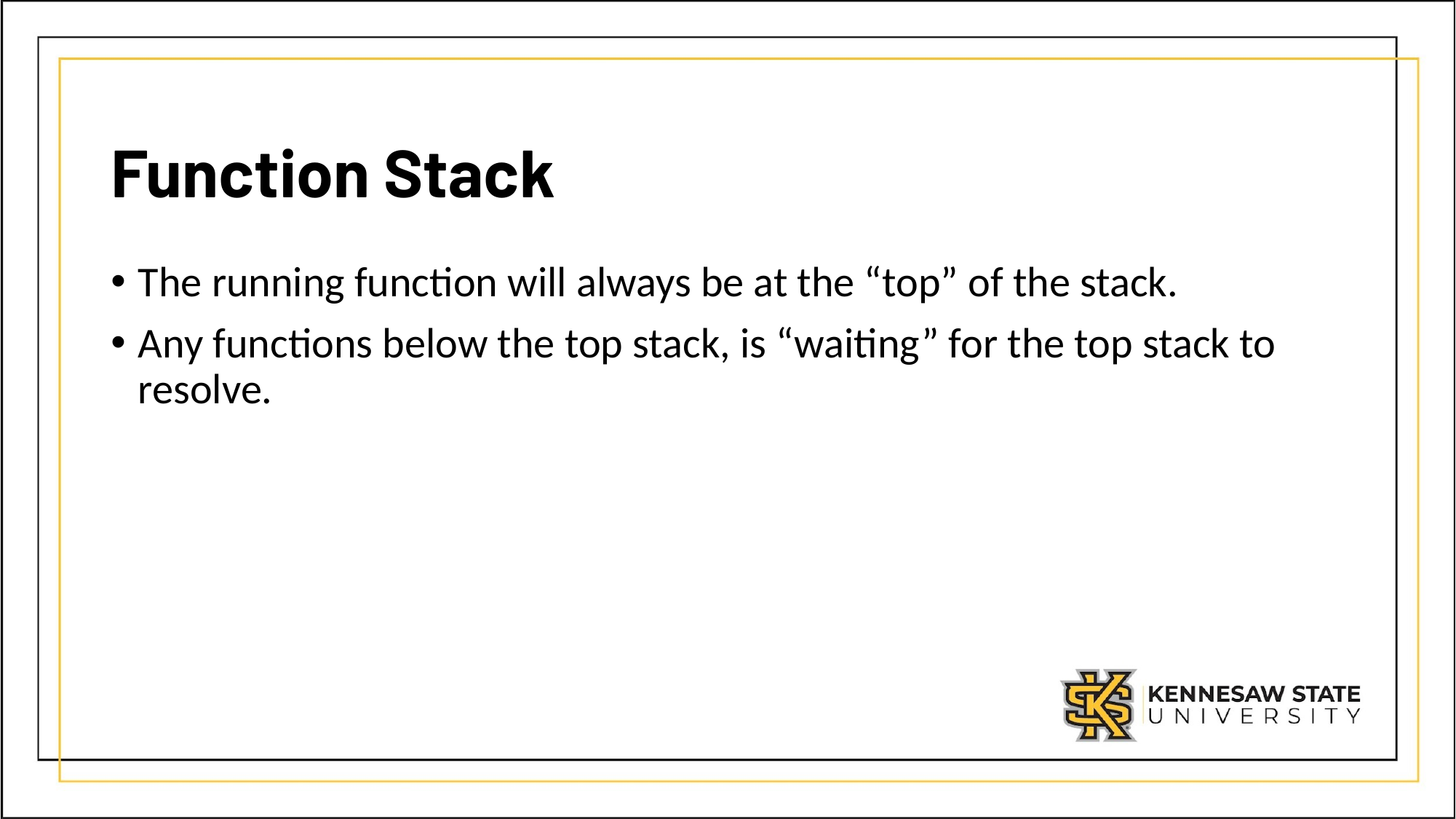

# Function Stack
The running function will always be at the “top” of the stack.
Any functions below the top stack, is “waiting” for the top stack to resolve.